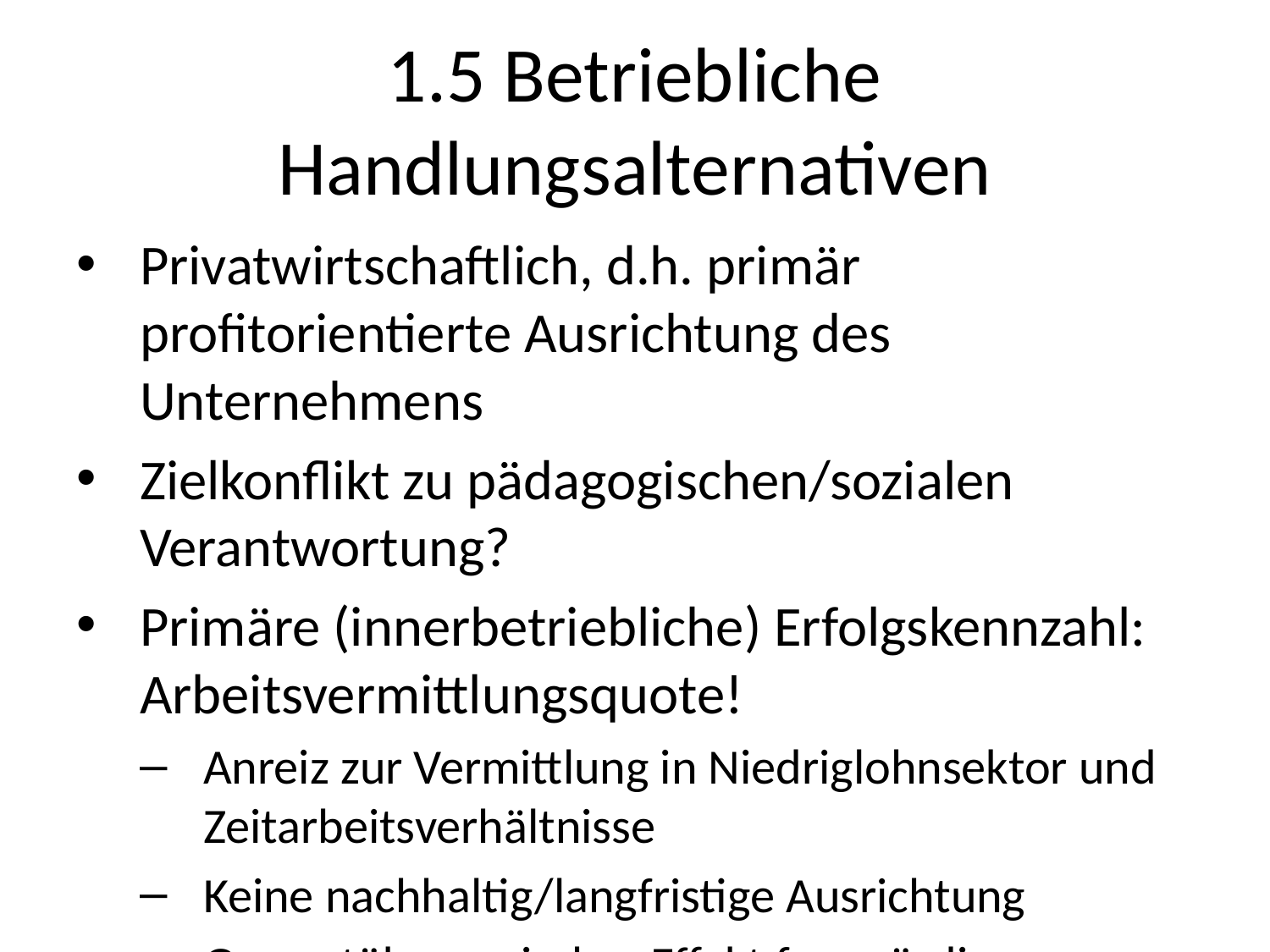

# 1.5 Betriebliche Handlungsalternativen
Privatwirtschaftlich, d.h. primär profitorientierte Ausrichtung des Unternehmens
Zielkonflikt zu pädagogischen/sozialen Verantwortung?
Primäre (innerbetriebliche) Erfolgskennzahl: Arbeitsvermittlungsquote!
Anreiz zur Vermittlung in Niedriglohnsektor und Zeitarbeitsverhältnisse
Keine nachhaltig/langfristige Ausrichtung
Gesamtökonomischer Effekt fragwürdig